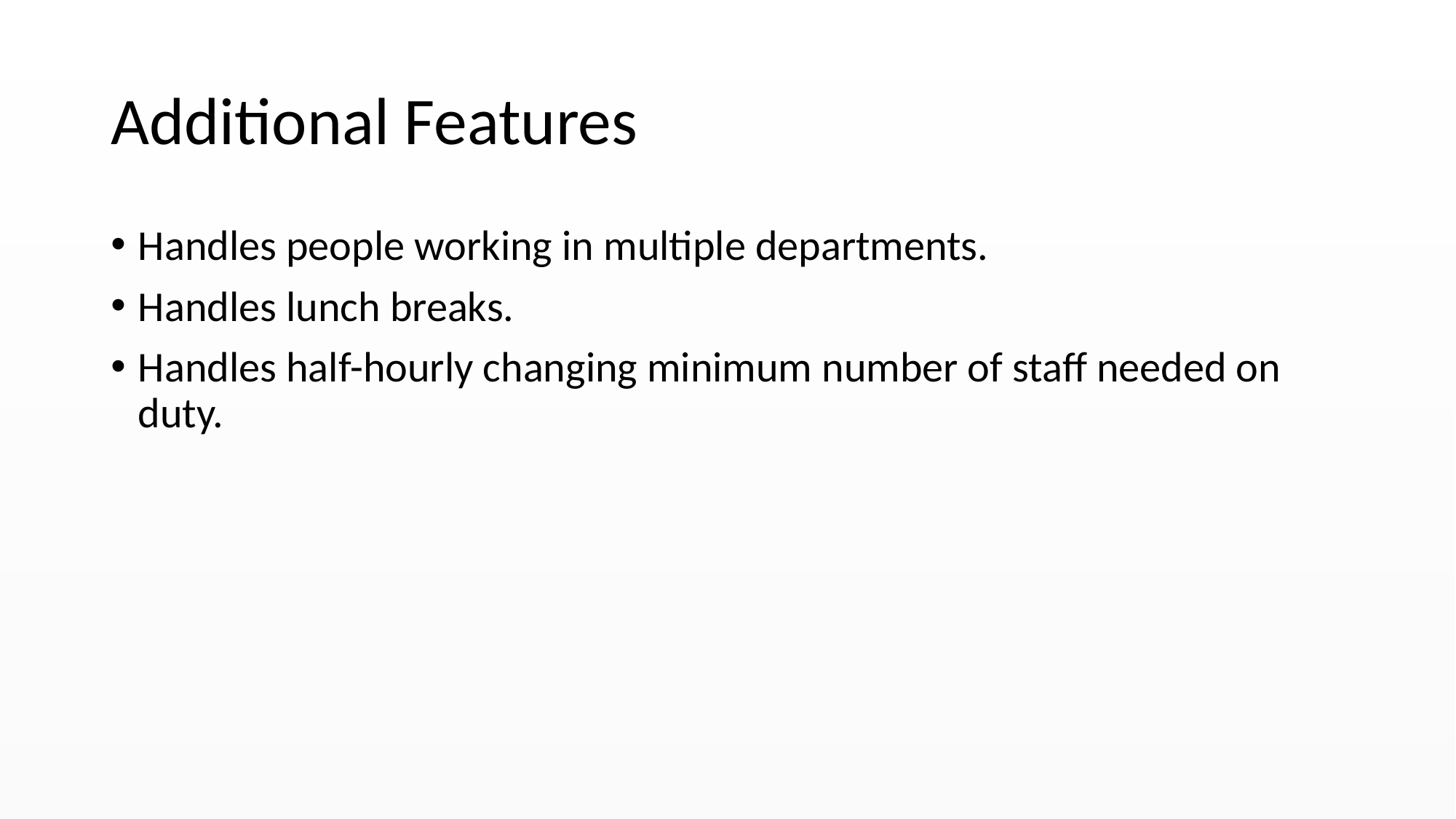

# Additional Features
Handles people working in multiple departments.
Handles lunch breaks.
Handles half-hourly changing minimum number of staff needed on duty.